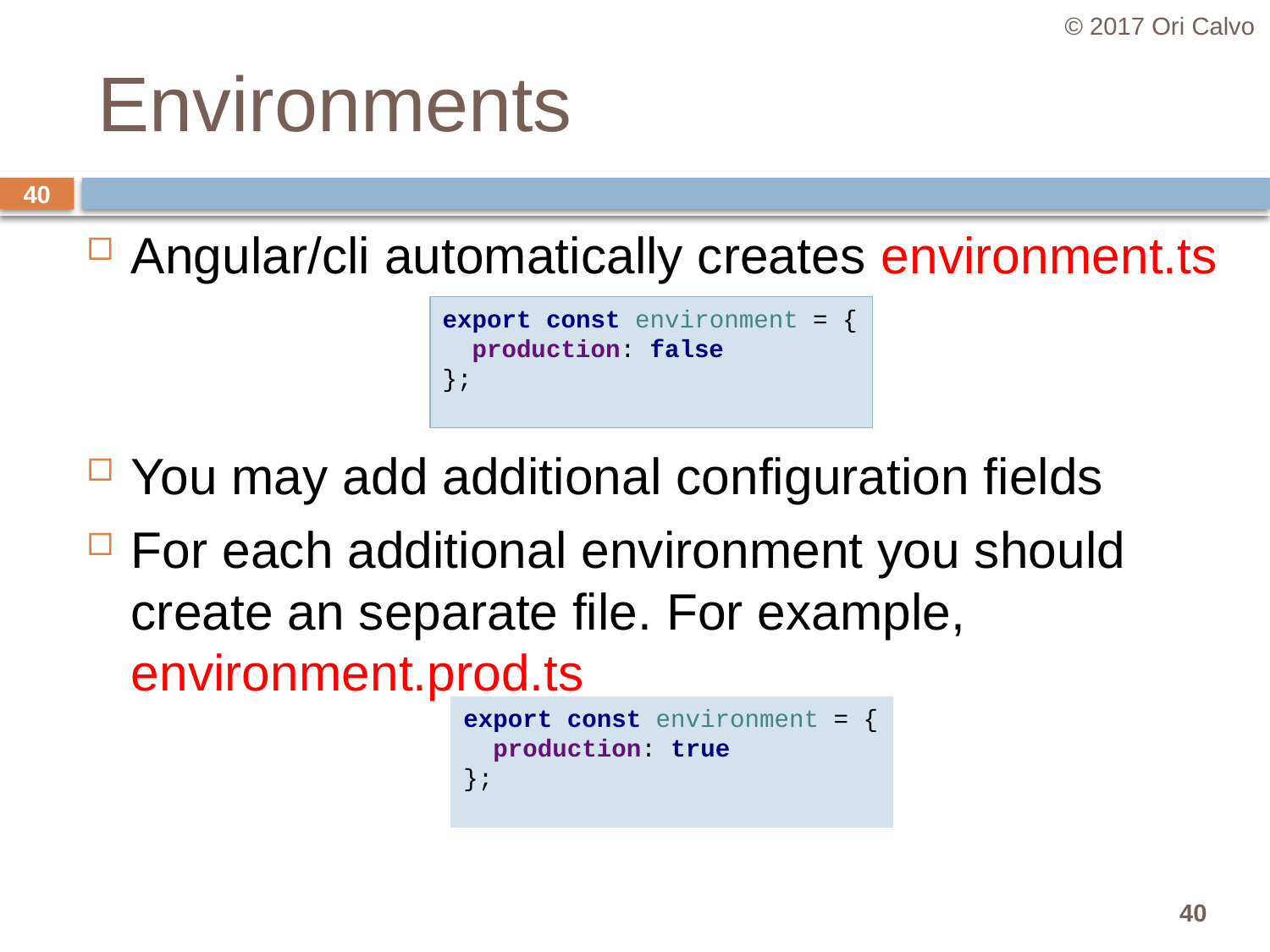

© 2017 Ori Calvo
# Environments
40
Angular/cli automatically creates environment.ts

You may add additional configuration fields
For each additional environment you should create an separate file. For example, environment.prod.ts
export const environment = {
  production: false
};
export const environment = {
  production: true
};